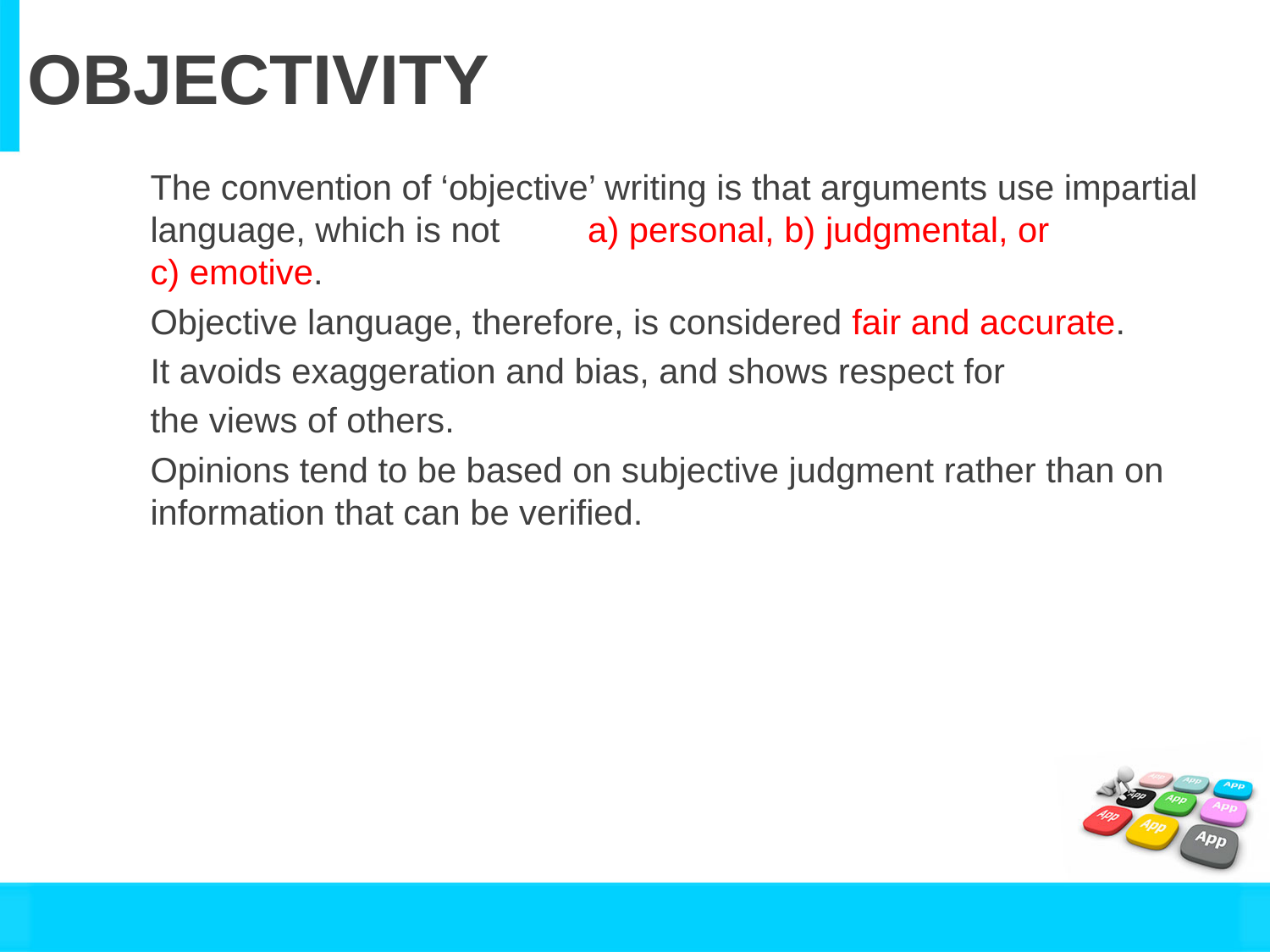

# OBJECTIVITY
The convention of ‘objective’ writing is that arguments use impartial language, which is not         a) personal, b) judgmental, or               c) emotive.
Objective language, therefore, is considered fair and accurate.
It avoids exaggeration and bias, and shows respect for
the views of others.
Opinions tend to be based on subjective judgment rather than on information that can be verified.